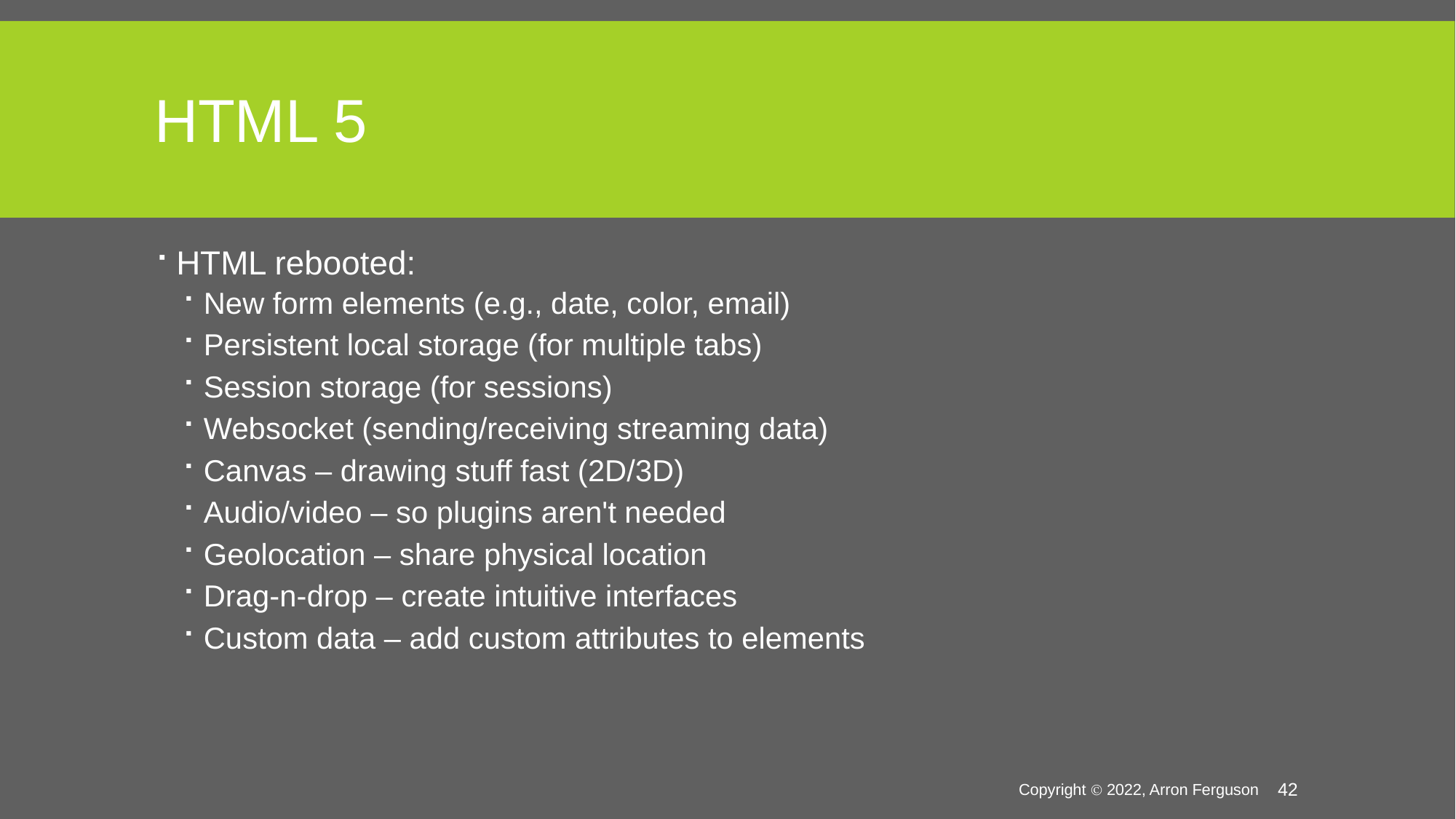

# HTML 5
HTML rebooted:
New form elements (e.g., date, color, email)
Persistent local storage (for multiple tabs)
Session storage (for sessions)
Websocket (sending/receiving streaming data)
Canvas – drawing stuff fast (2D/3D)
Audio/video – so plugins aren't needed
Geolocation – share physical location
Drag-n-drop – create intuitive interfaces
Custom data – add custom attributes to elements
Copyright Ⓒ 2022, Arron Ferguson
42